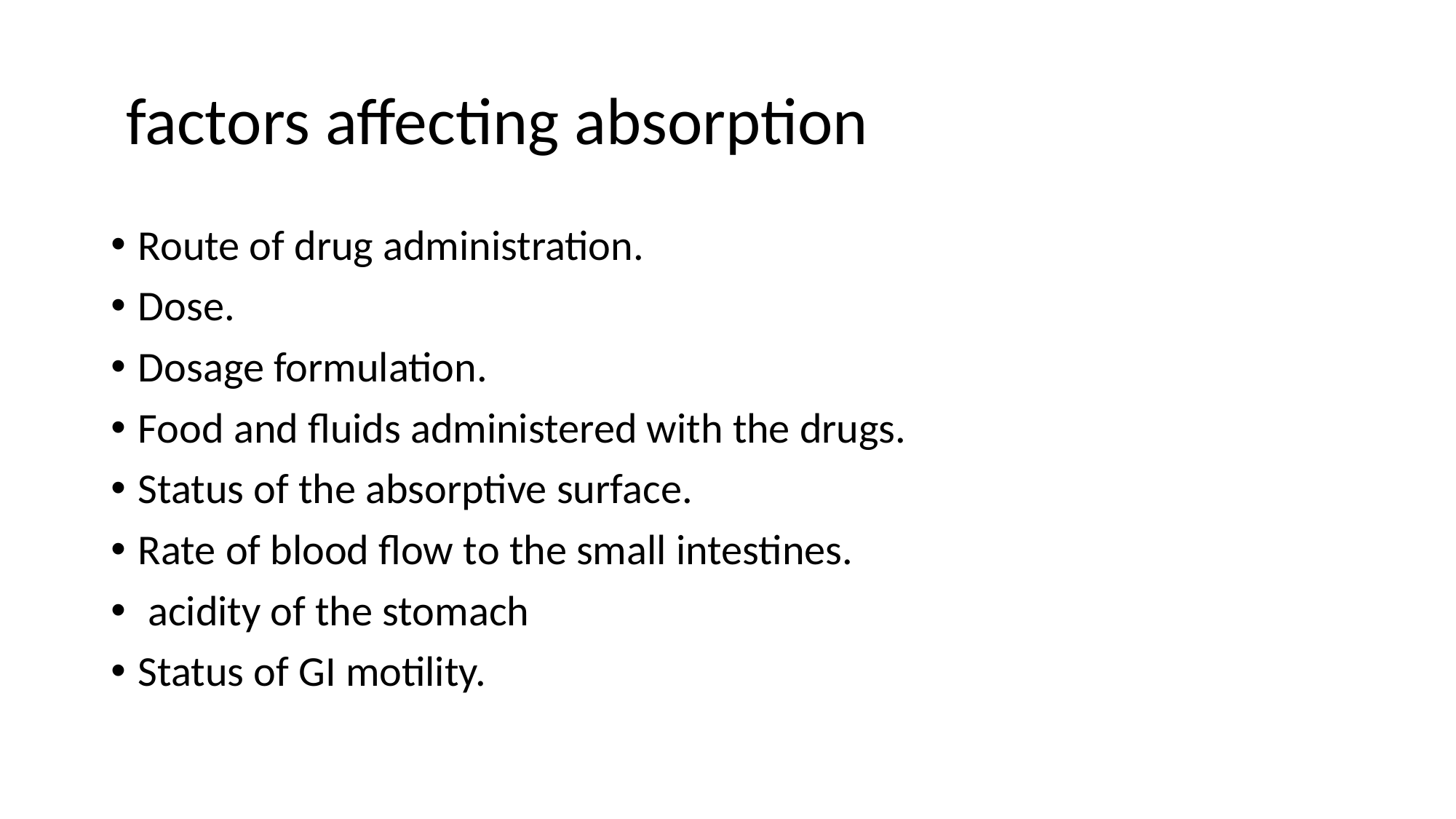

# factors affecting absorption
Route of drug administration.
Dose.
Dosage formulation.
Food and fluids administered with the drugs.
Status of the absorptive surface.
Rate of blood flow to the small intestines.
 acidity of the stomach
Status of GI motility.